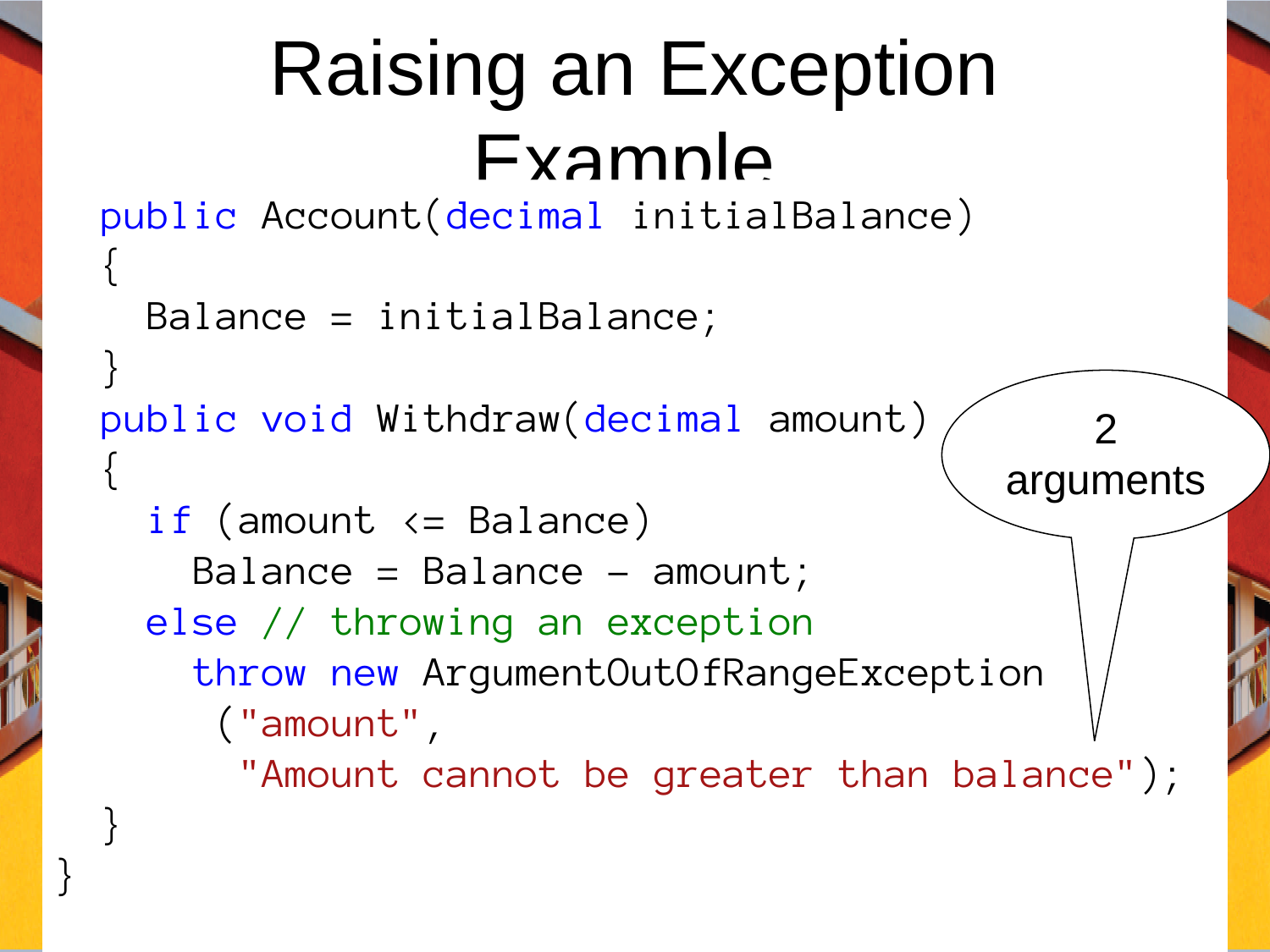

# Raising an Exception Example
  public Account(decimal initialBalance)
  {
    Balance = initialBalance;
  }
  public void Withdraw(decimal amount)
  {
    if (amount <= Balance)
      Balance = Balance - amount;
    else // throwing an exception
      throw new ArgumentOutOfRangeException
       ("amount",
        "Amount cannot be greater than balance");
  }
}
2 arguments
C# Programming: From Problem Analysis to Program Design

34